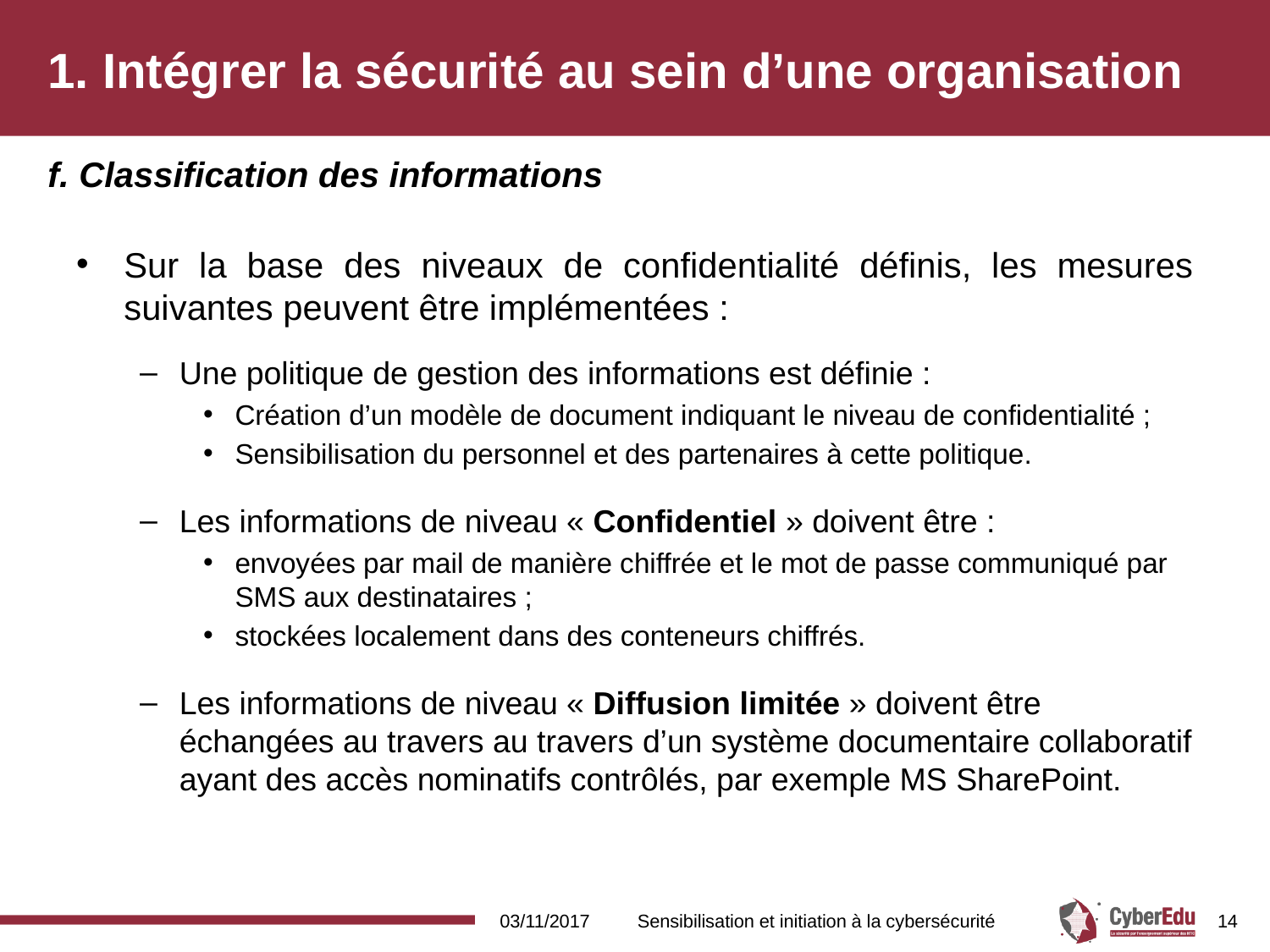

# 1. Intégrer la sécurité au sein d’une organisation
f. Classification des informations
Sur la base des niveaux de confidentialité définis, les mesures suivantes peuvent être implémentées :

Une politique de gestion des informations est définie :
Création d’un modèle de document indiquant le niveau de confidentialité ;
Sensibilisation du personnel et des partenaires à cette politique.

Les informations de niveau « Confidentiel » doivent être :
envoyées par mail de manière chiffrée et le mot de passe communiqué par SMS aux destinataires ;
stockées localement dans des conteneurs chiffrés.

Les informations de niveau « Diffusion limitée » doivent être échangées au travers au travers d’un système documentaire collaboratif ayant des accès nominatifs contrôlés, par exemple MS SharePoint.
03/11/2017
Sensibilisation et initiation à la cybersécurité
14